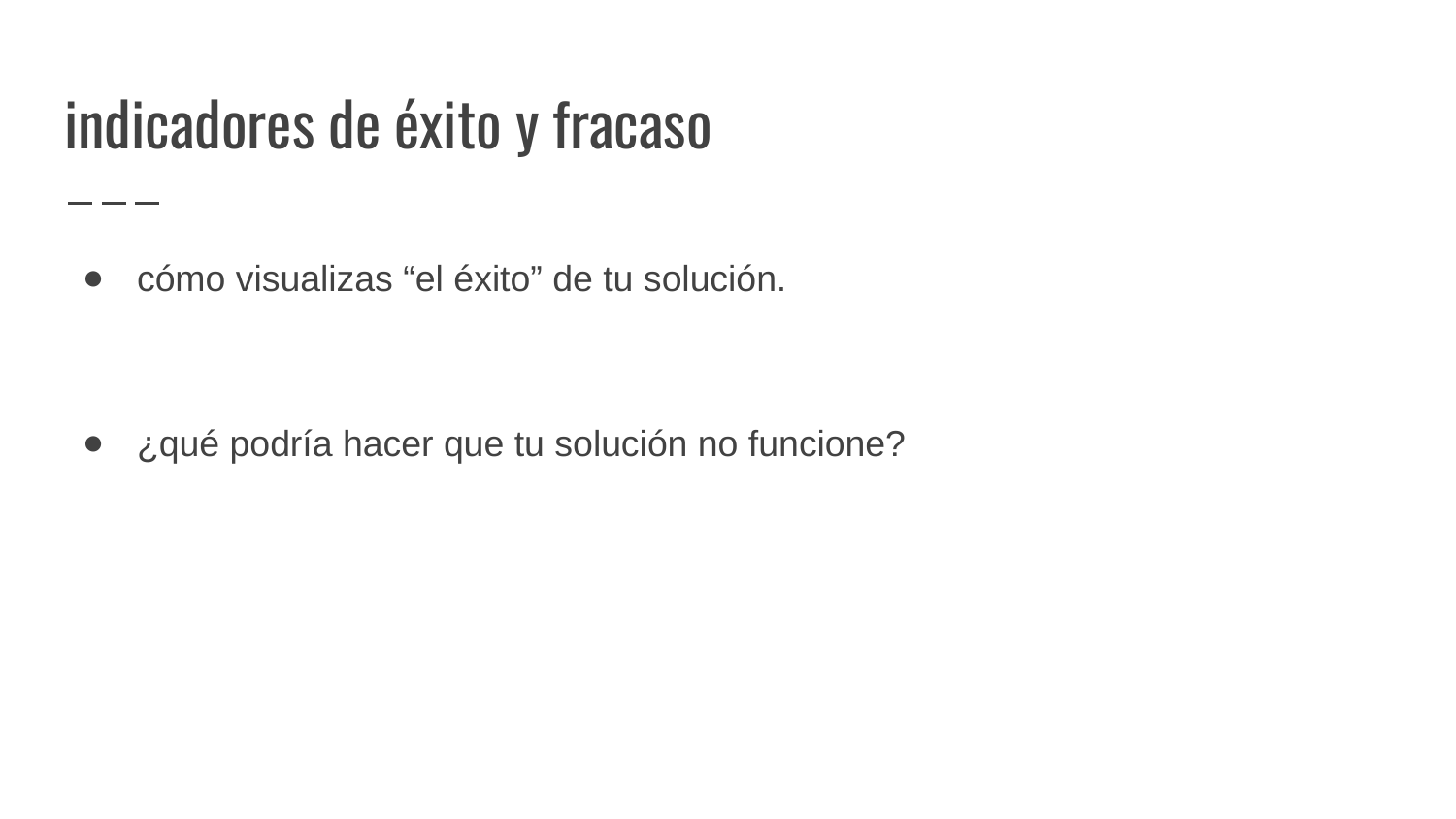

# indicadores de éxito y fracaso
cómo visualizas “el éxito” de tu solución.

¿qué podría hacer que tu solución no funcione?